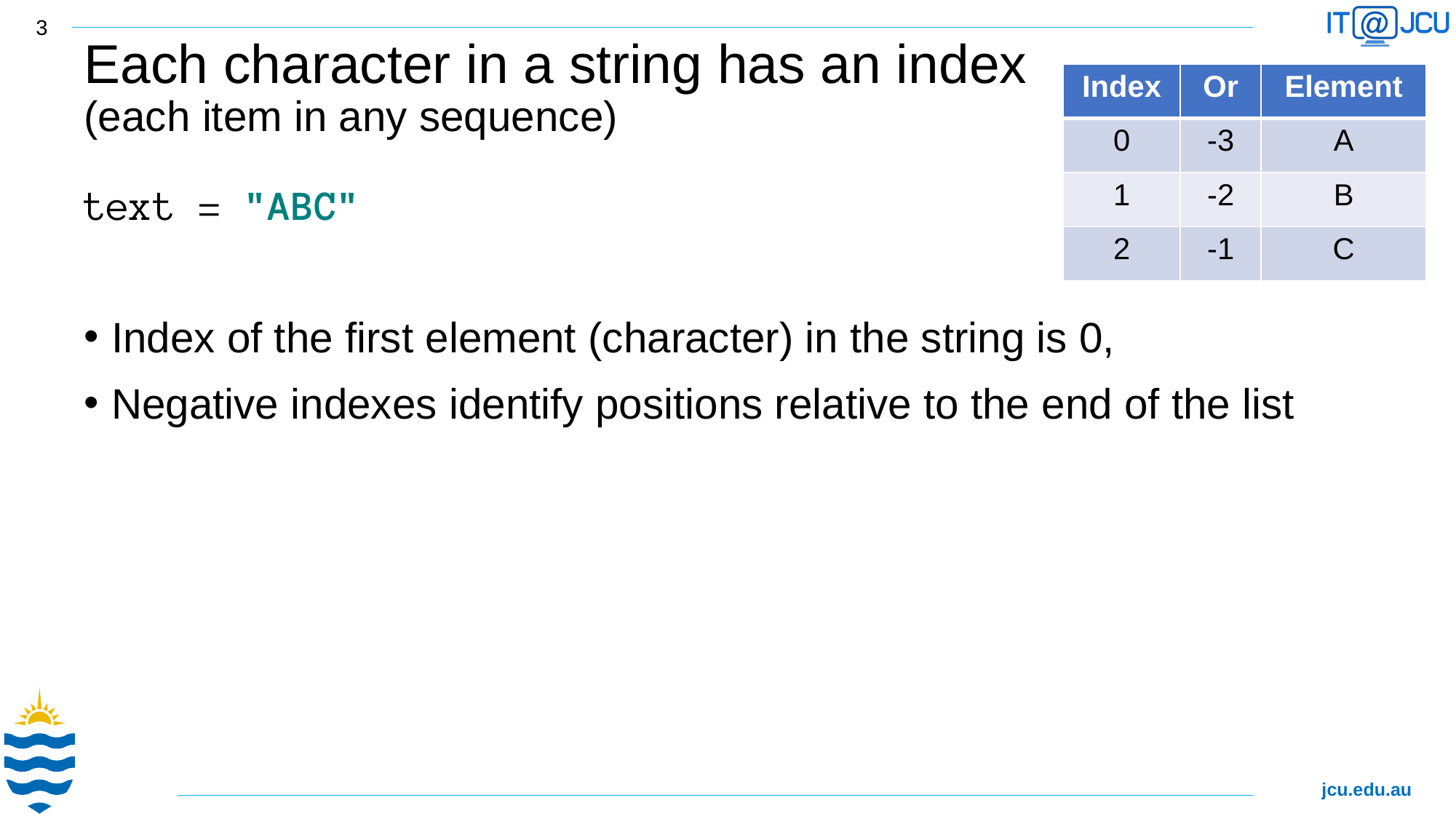

3
# Each character in a string has an index (each item in any sequence)
| Index | Or | Element |
| --- | --- | --- |
| 0 | -3 | A |
| 1 | -2 | B |
| 2 | -1 | C |
text = "ABC"

Index of the first element (character) in the string is 0,
Negative indexes identify positions relative to the end of the list